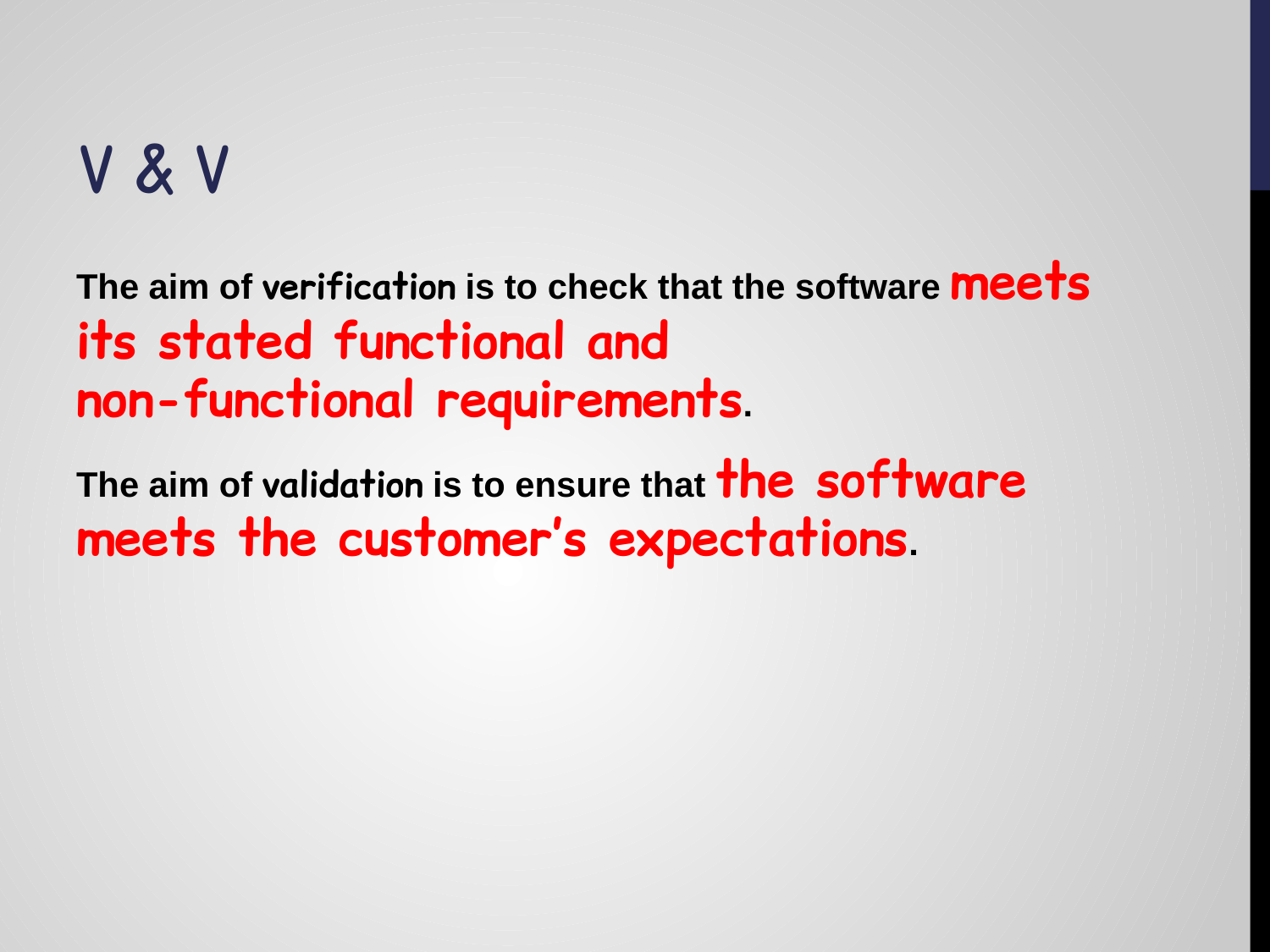

# V & V
The aim of verification is to check that the software meets its stated functional and
non-functional requirements.
The aim of validation is to ensure that the software meets the customer’s expectations.